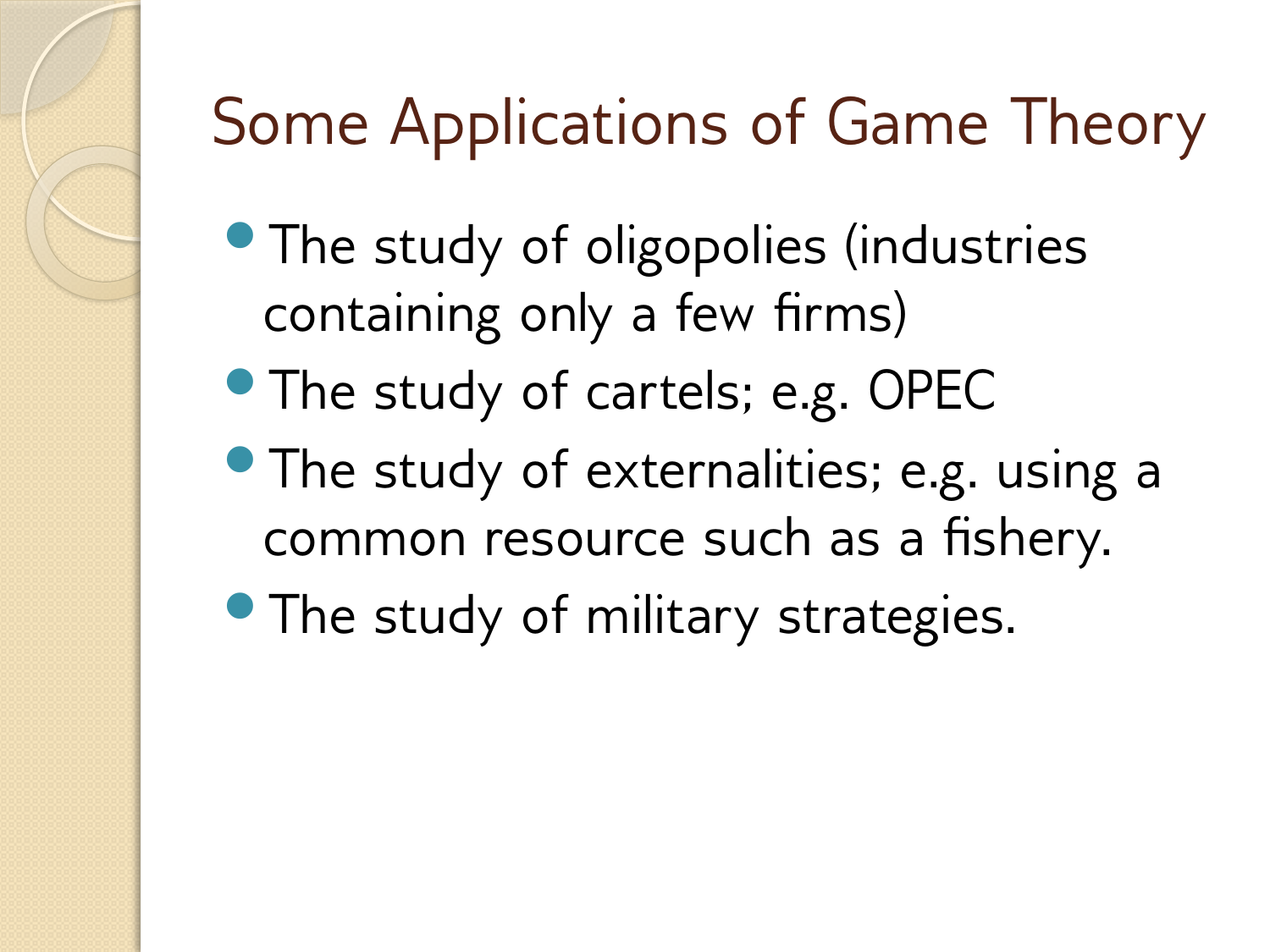

# Some Applications of Game Theory
The study of oligopolies (industries containing only a few firms)
The study of cartels; e.g. OPEC
The study of externalities; e.g. using a common resource such as a fishery.
The study of military strategies.